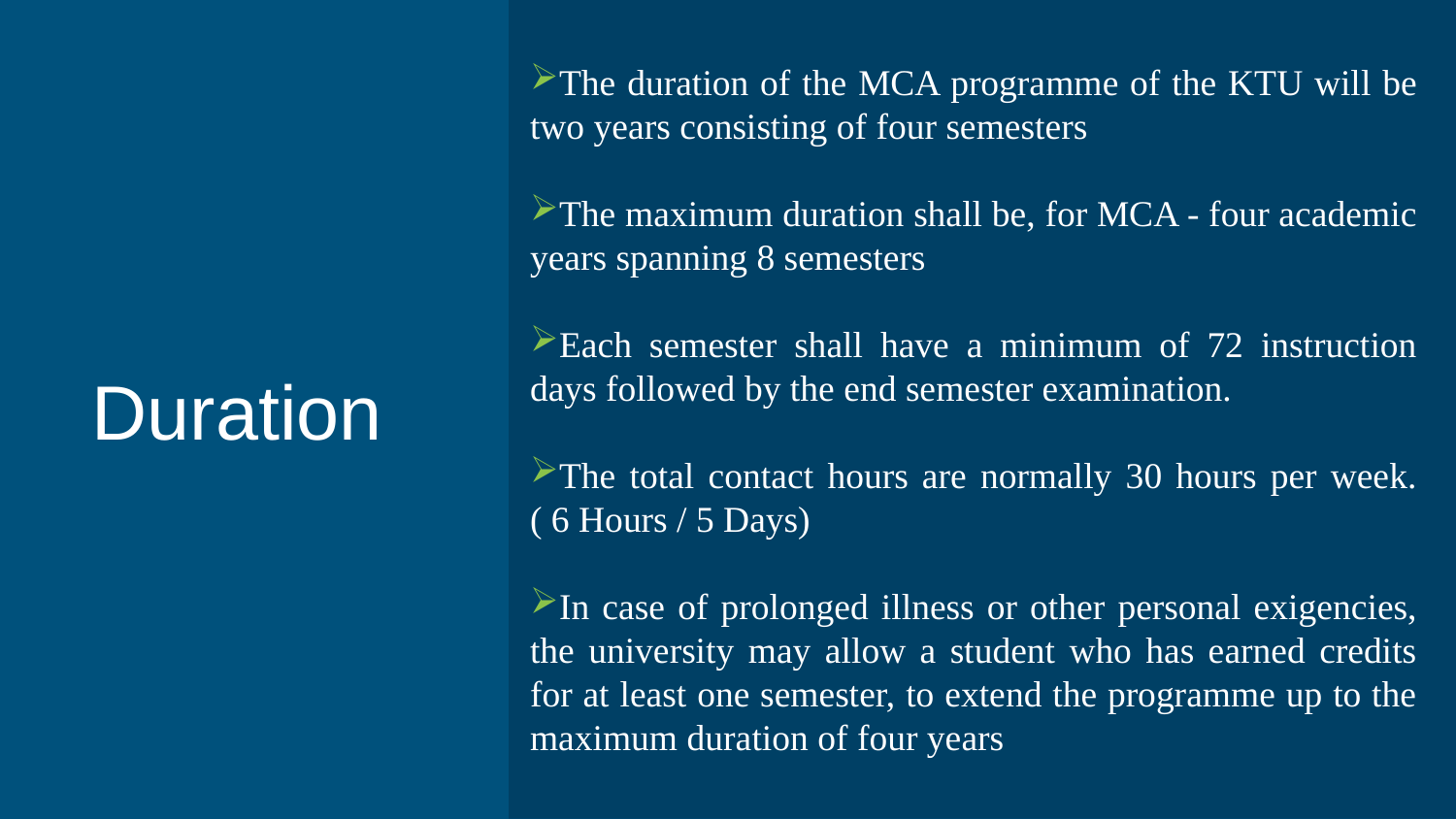

The duration of the MCA programme of the KTU will be two years consisting of four semesters

The maximum duration shall be, for MCA - four academic years spanning 8 semesters

Each semester shall have a minimum of 72 instruction days followed by the end semester examination.

The total contact hours are normally 30 hours per week. ( 6 Hours / 5 Days)

In case of prolonged illness or other personal exigencies, the university may allow a student who has earned credits for at least one semester, to extend the programme up to the maximum duration of four years
# Duration